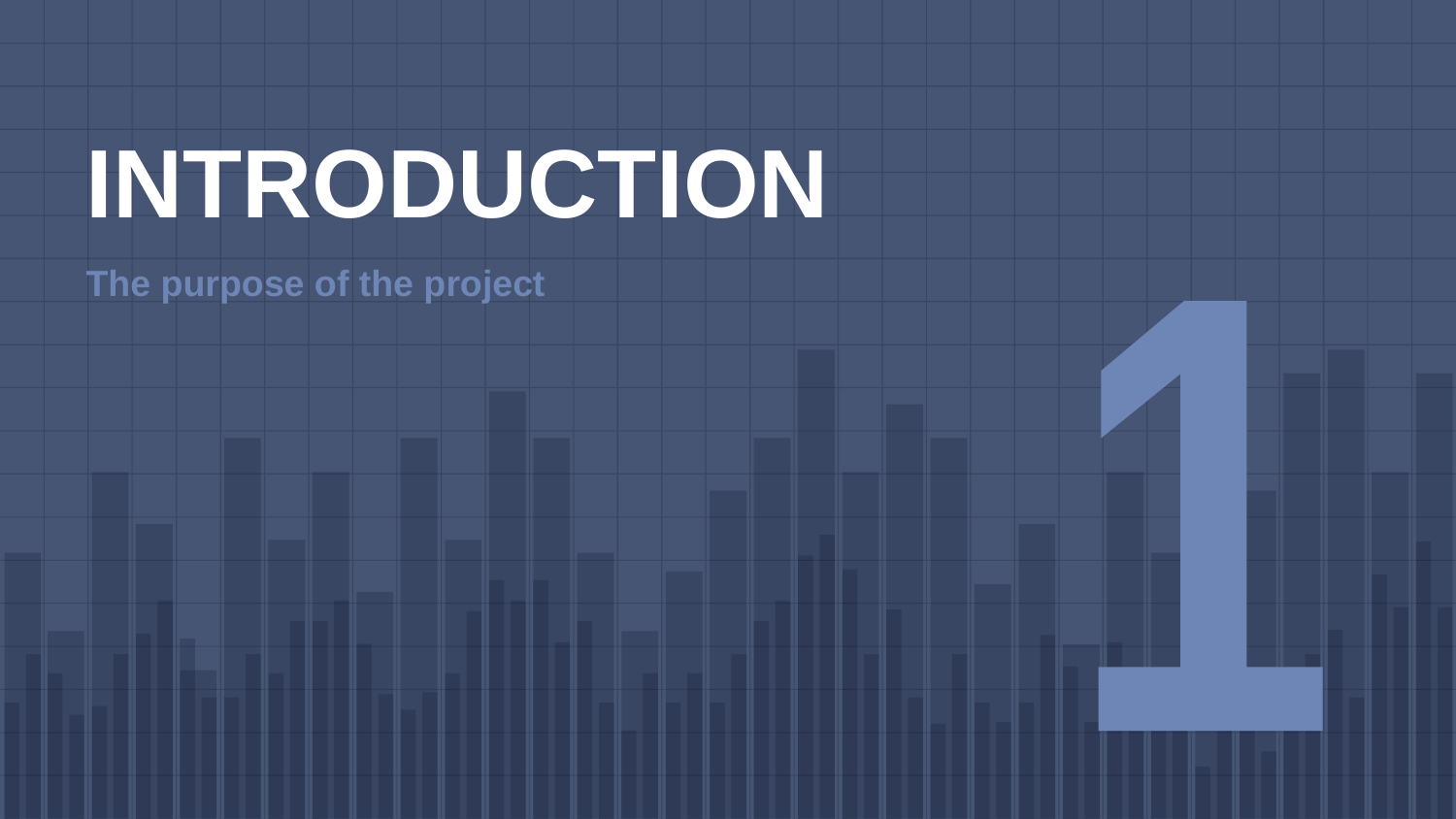

# INTRODUCTION
The purpose of the project
1